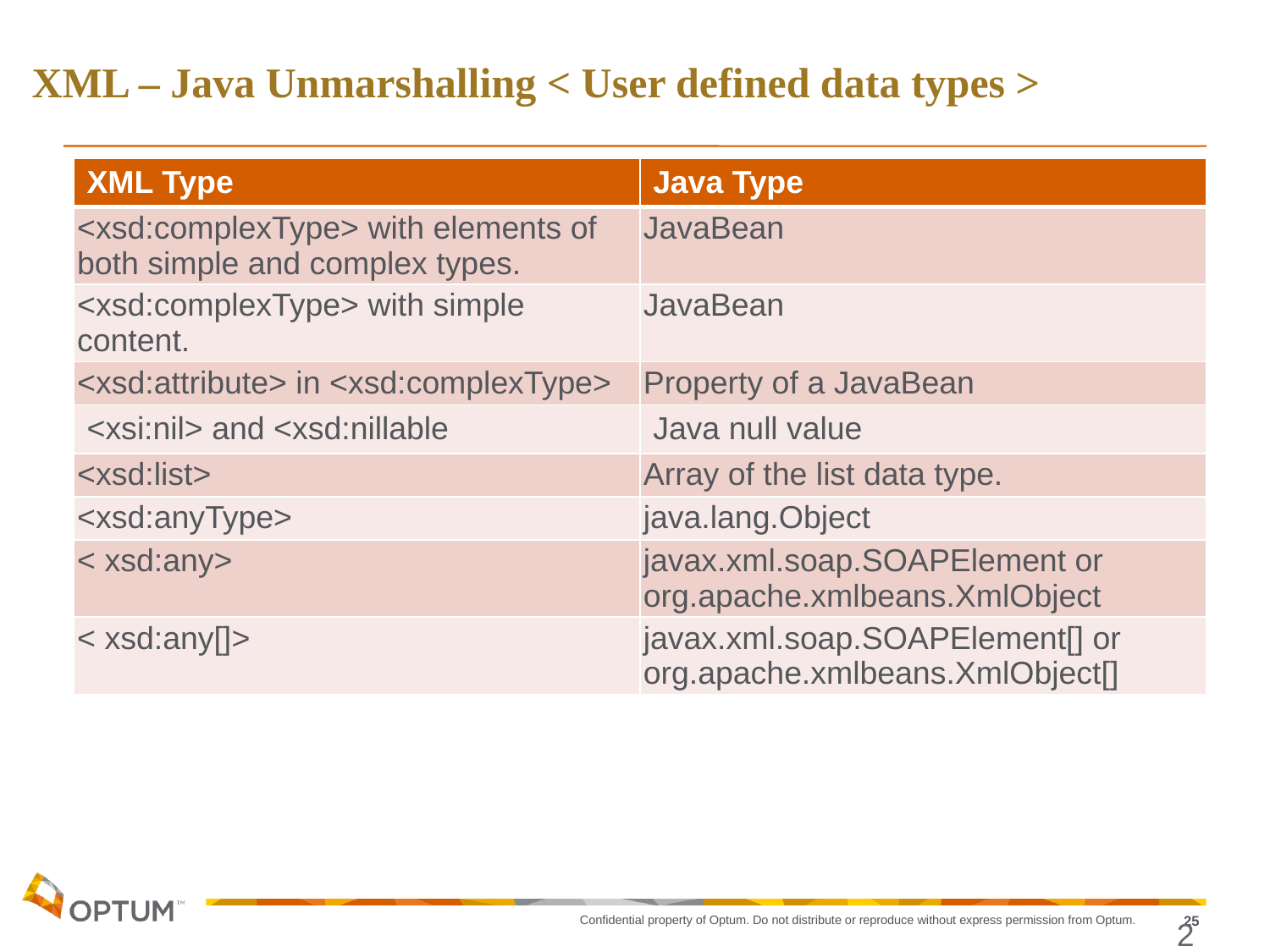

# XML – Java Unmarshalling < User defined data types >
| XML Type | Java Type |
| --- | --- |
| <xsd:complexType> with elements of both simple and complex types. | JavaBean |
| <xsd:complexType> with simple content. | JavaBean |
| <xsd:attribute> in <xsd:complexType> | Property of a JavaBean |
| <xsi:nil> and <xsd:nillable | Java null value |
| <xsd:list> | Array of the list data type. |
| <xsd:anyType> | java.lang.Object |
| < xsd:any> | javax.xml.soap.SOAPElement or org.apache.xmlbeans.XmlObject |
| < xsd:any[]> | javax.xml.soap.SOAPElement[] or org.apache.xmlbeans.XmlObject[] |
25